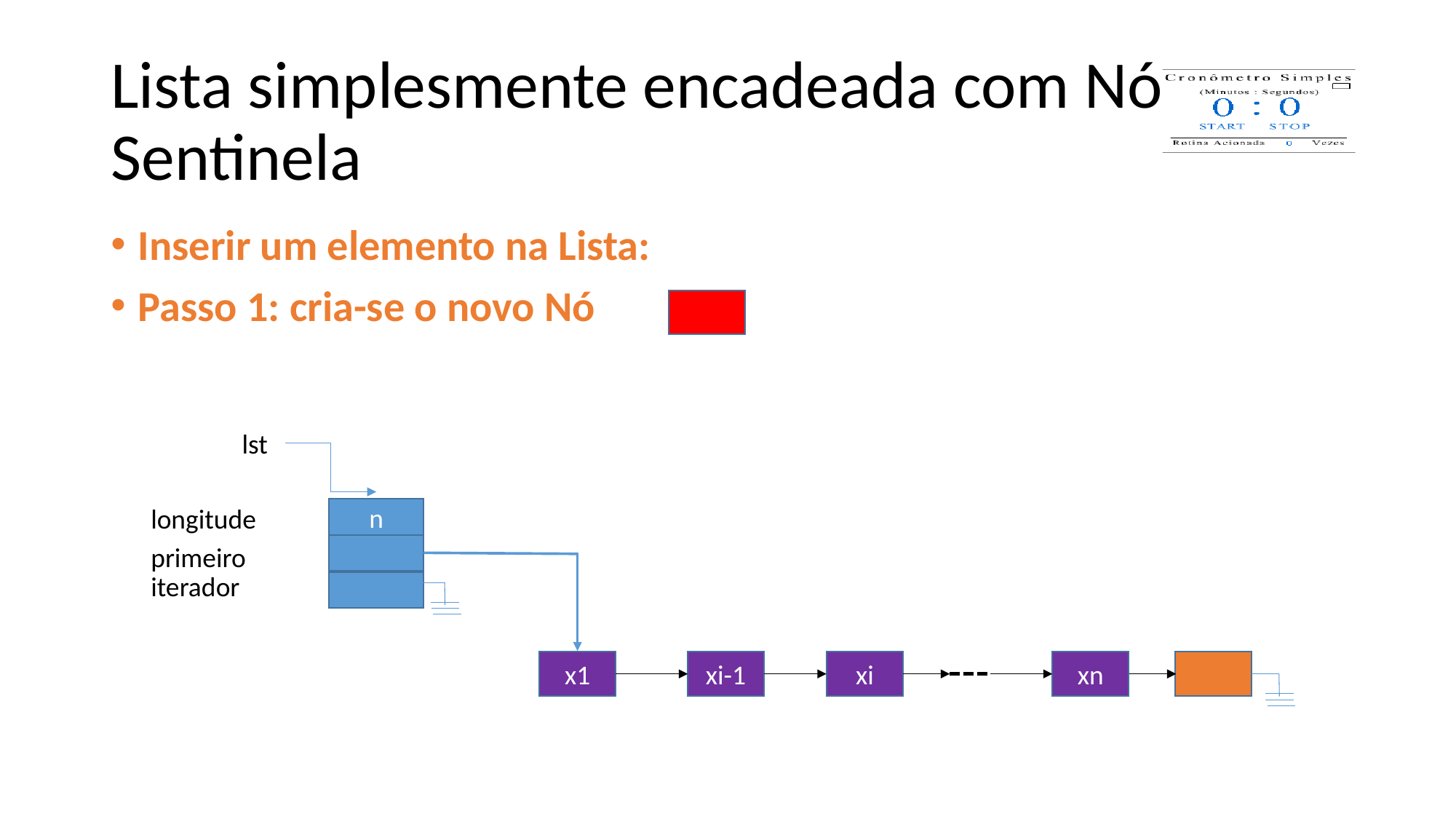

# Lista simplesmente encadeada com Nó Sentinela
Inserir um elemento na Lista:
Passo 1: cria-se o novo Nó

lst
longitude
n
primeiro

iterador

x1
xi-1
xi
xn